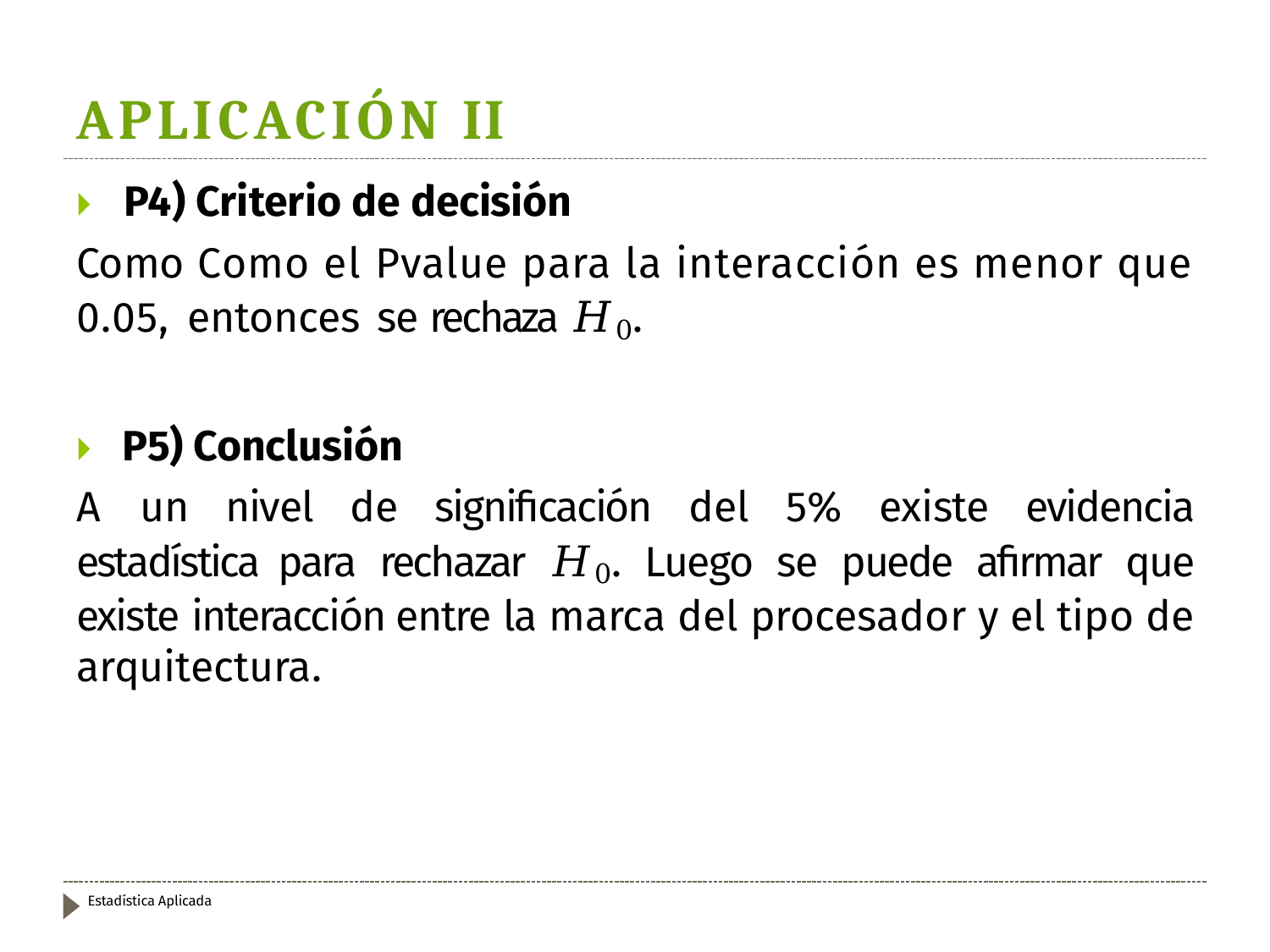

# APLICACIÓN II
🞂​  P4) Criterio de decisión
Como Como el Pvalue para la interacción es menor que 0.05, entonces se rechaza 𝐻0.

🞂​  P5) Conclusión
A un nivel de significación del 5% existe evidencia estadística para rechazar 𝐻0. Luego se puede afirmar que existe interacción entre la marca del procesador y el tipo de arquitectura.
Estadística Aplicada